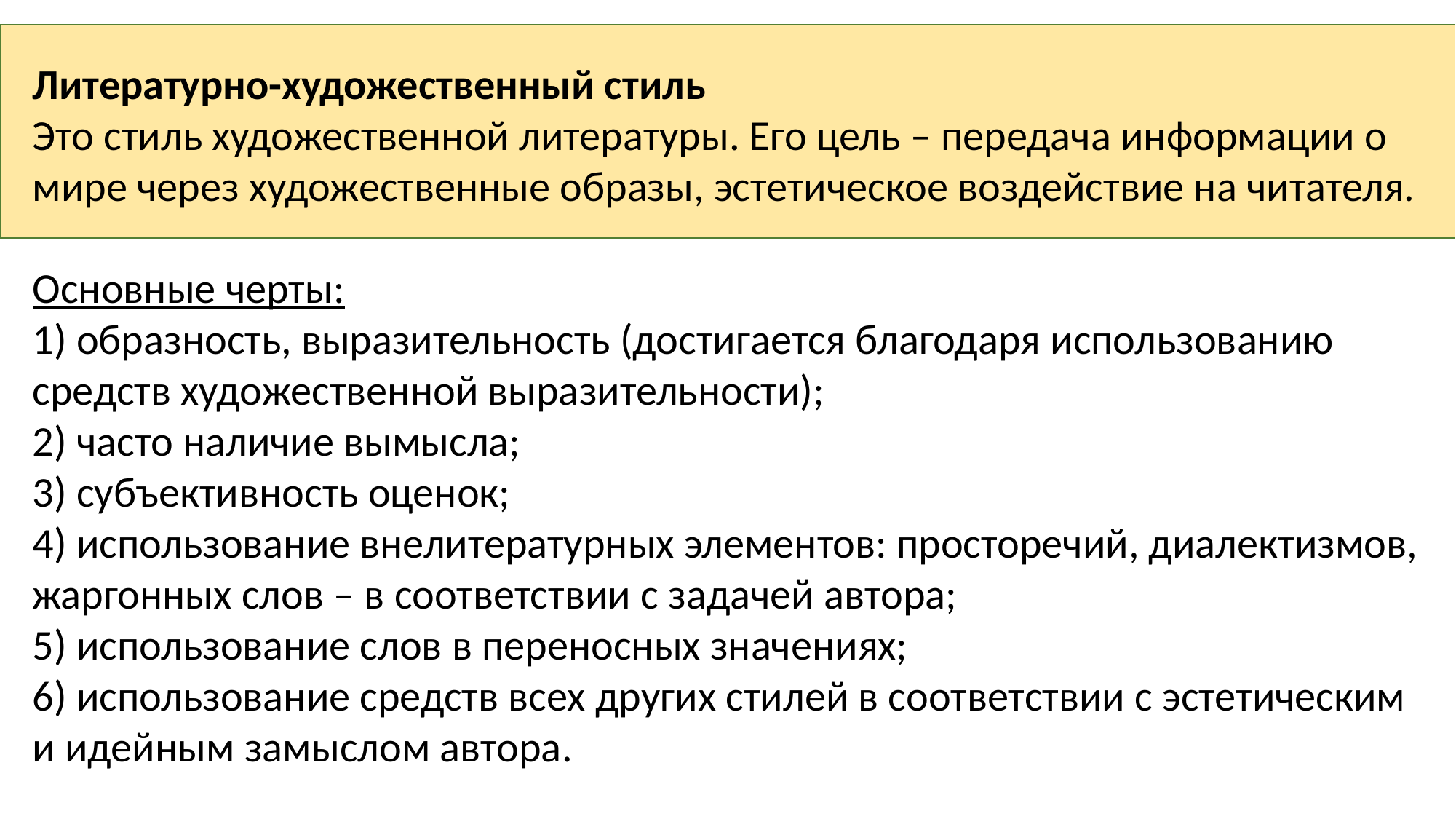

Литературно-художественный стиль
Это стиль художественной литературы. Его цель – передача информации о мире через художественные образы, эстетическое воздействие на читателя.

Основные черты:
1) образность, выразительность (достигается благодаря использованию средств художественной выразительности);
2) часто наличие вымысла;
3) субъективность оценок;
4) использование внелитературных элементов: просторечий, диалектизмов, жаргонных слов – в соответствии с задачей автора;
5) использование слов в переносных значениях;
6) использование средств всех других стилей в соответствии с эстетическим и идейным замыслом автора.